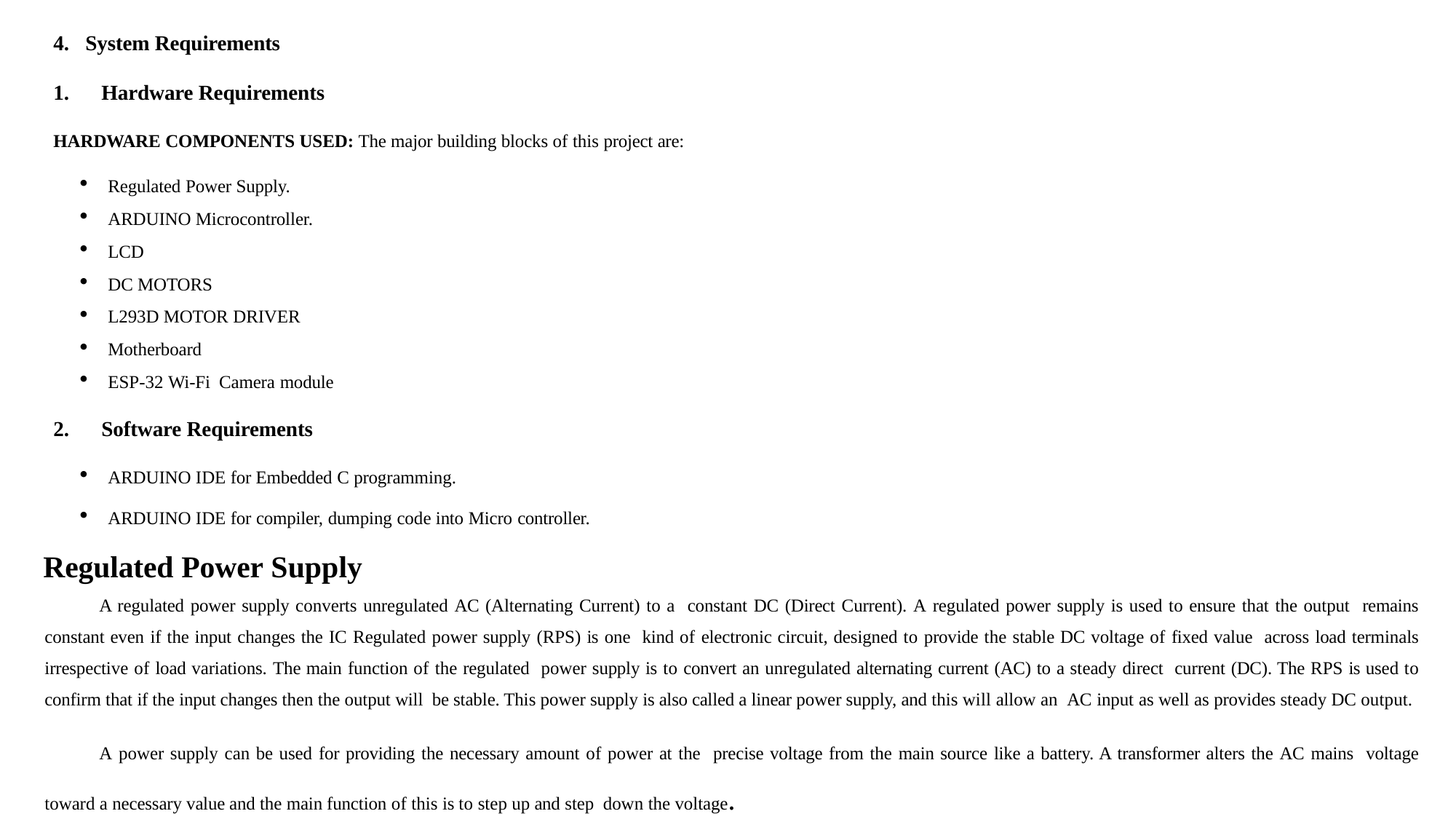

System Requirements

Hardware Requirements

HARDWARE COMPONENTS USED: The major building blocks of this project are:

Regulated Power Supply.
ARDUINO Microcontroller.
LCD
DC MOTORS
L293D MOTOR DRIVER
Motherboard
ESP-32 Wi-Fi Camera module

Software Requirements

ARDUINO IDE for Embedded C programming.
ARDUINO IDE for compiler, dumping code into Micro controller.

Regulated Power Supply
A regulated power supply converts unregulated AC (Alternating Current) to a  constant DC (Direct Current). A regulated power supply is used to ensure that the output  remains constant even if the input changes the IC Regulated power supply (RPS) is one  kind of electronic circuit, designed to provide the stable DC voltage of fixed value  across load terminals irrespective of load variations. The main function of the regulated  power supply is to convert an unregulated alternating current (AC) to a steady direct  current (DC). The RPS is used to confirm that if the input changes then the output will  be stable. This power supply is also called a linear power supply, and this will allow an  AC input as well as provides steady DC output.

A power supply can be used for providing the necessary amount of power at the  precise voltage from the main source like a battery. A transformer alters the AC mains  voltage toward a necessary value and the main function of this is to step up and step  down the voltage.